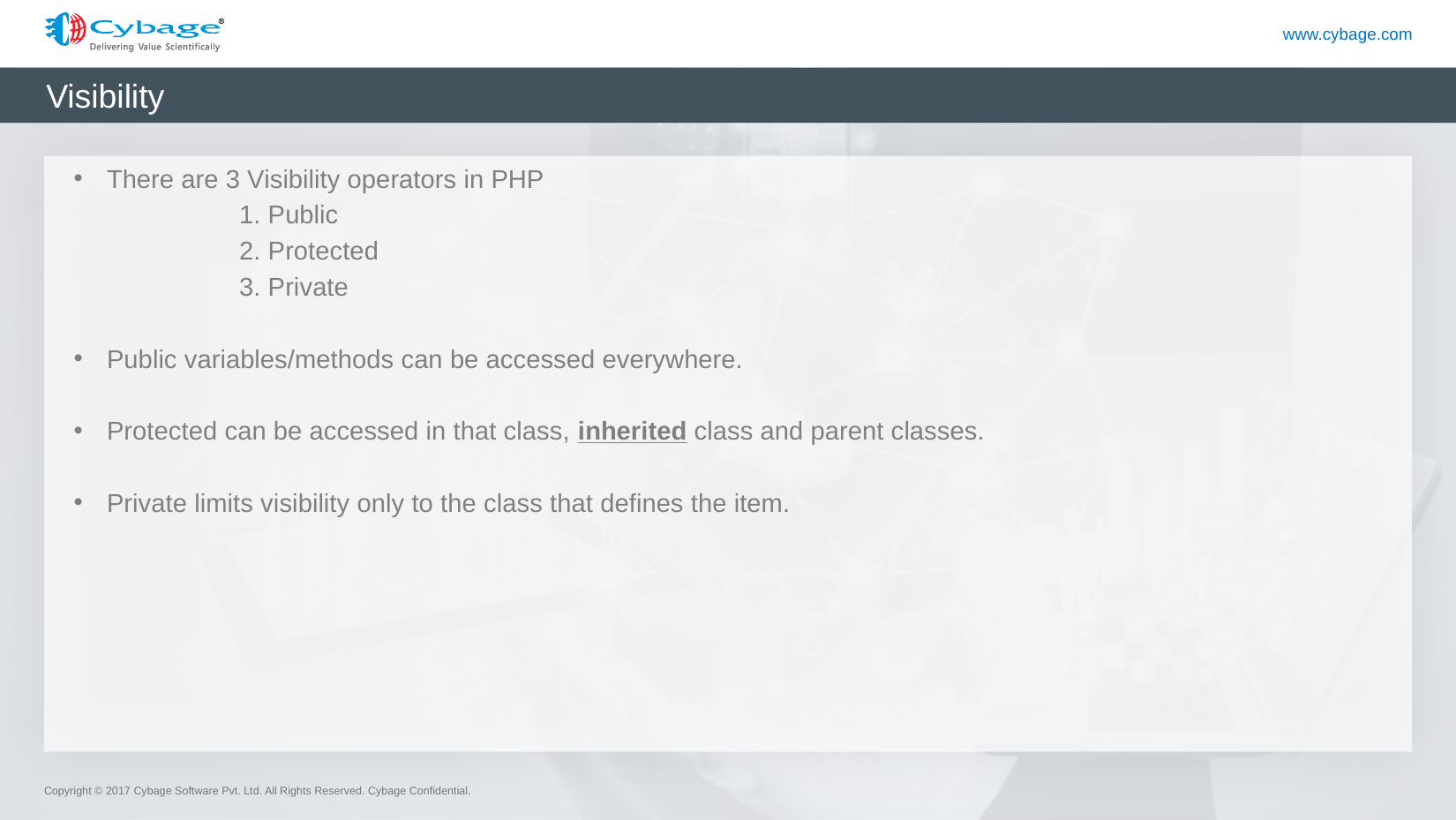

# Visibility
There are 3 Visibility operators in PHP
		1. Public
		2. Protected
		3. Private

Public variables/methods can be accessed everywhere.

Protected can be accessed in that class, inherited class and parent classes.

Private limits visibility only to the class that defines the item.